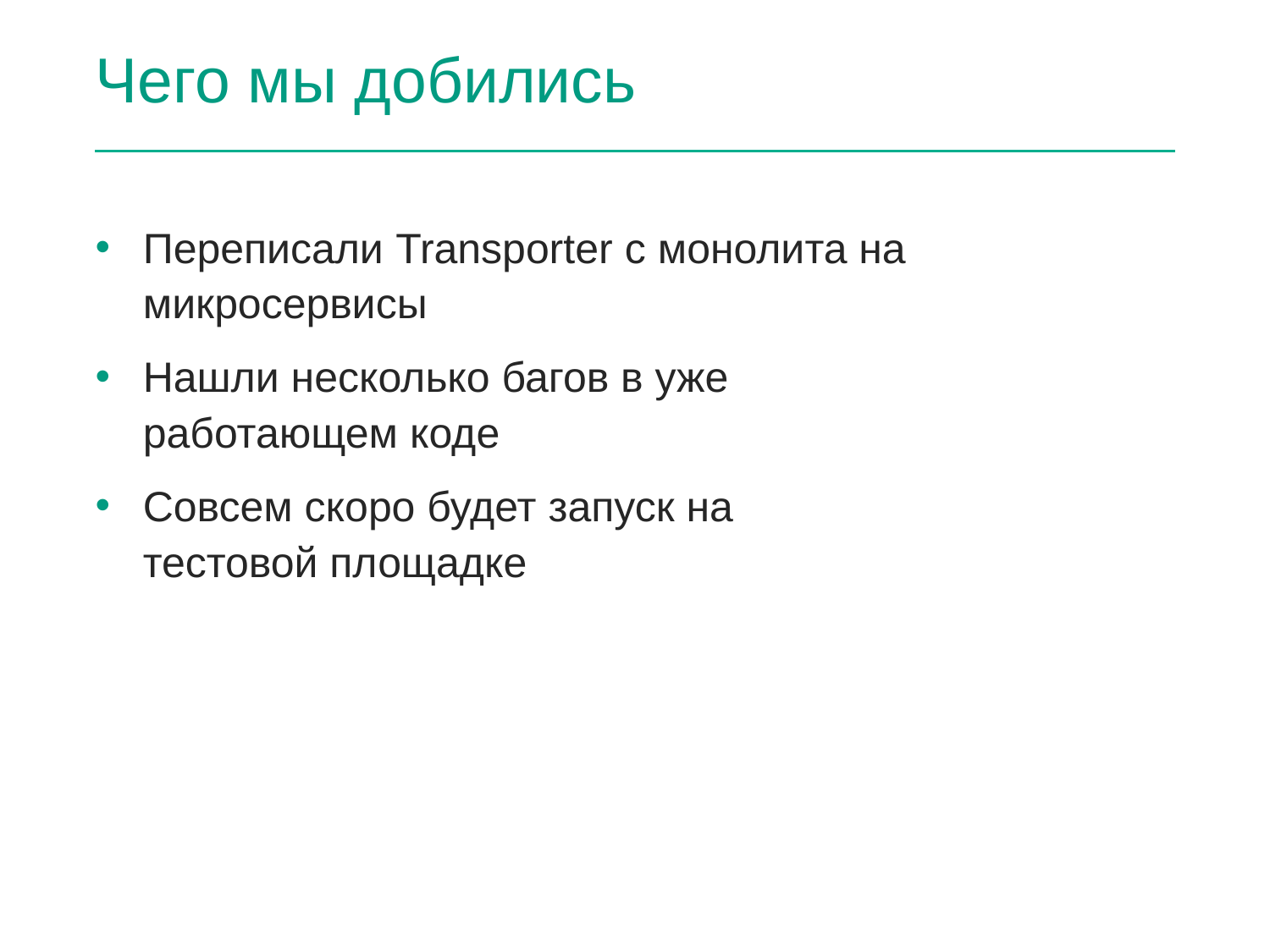

# Чего мы добились
Переписали Transporter с монолита на микросервисы
Нашли несколько багов в уже работающем коде
Совсем скоро будет запуск на тестовой площадке